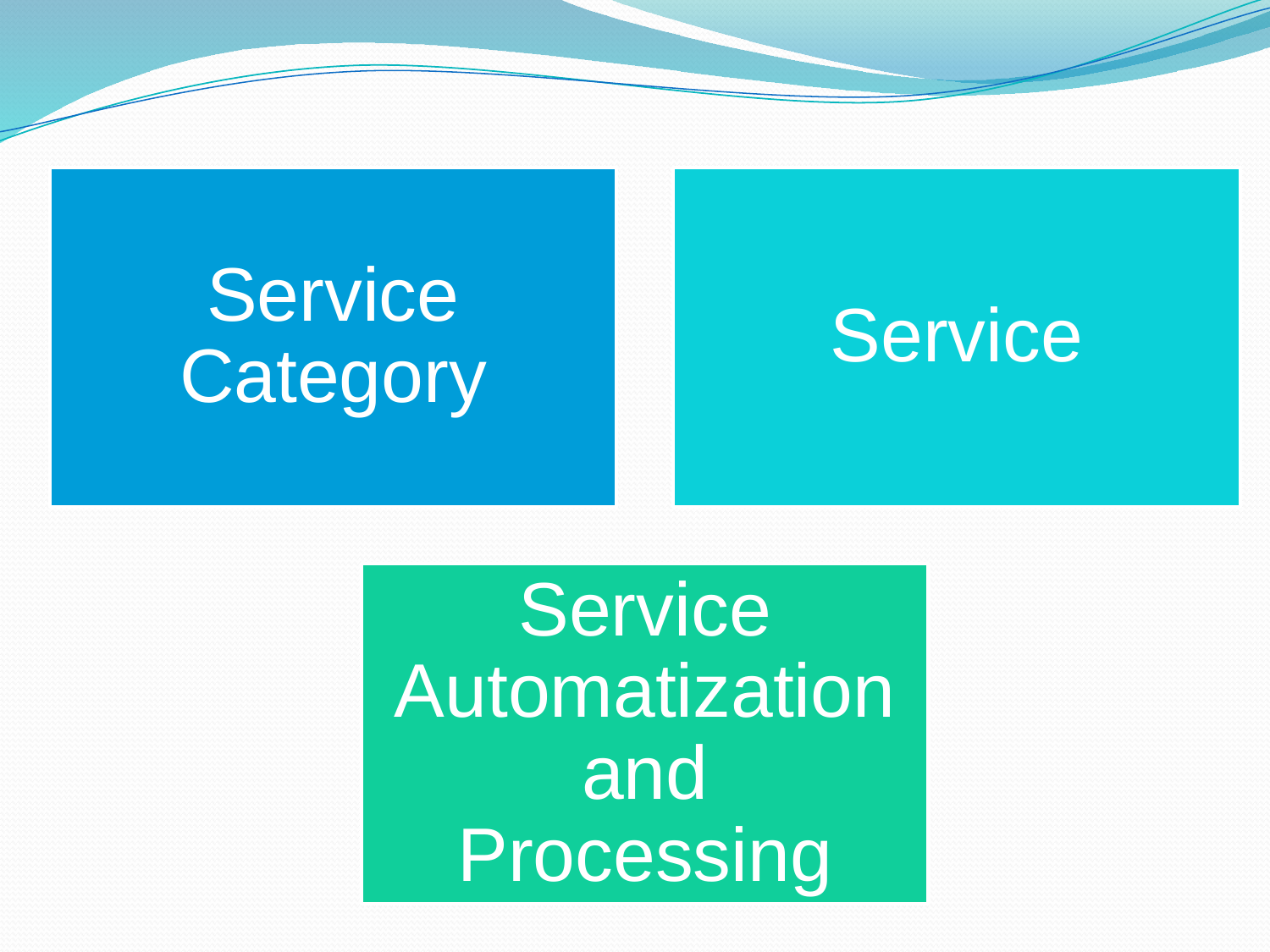

Service Category
Service
Service Automatization and Processing